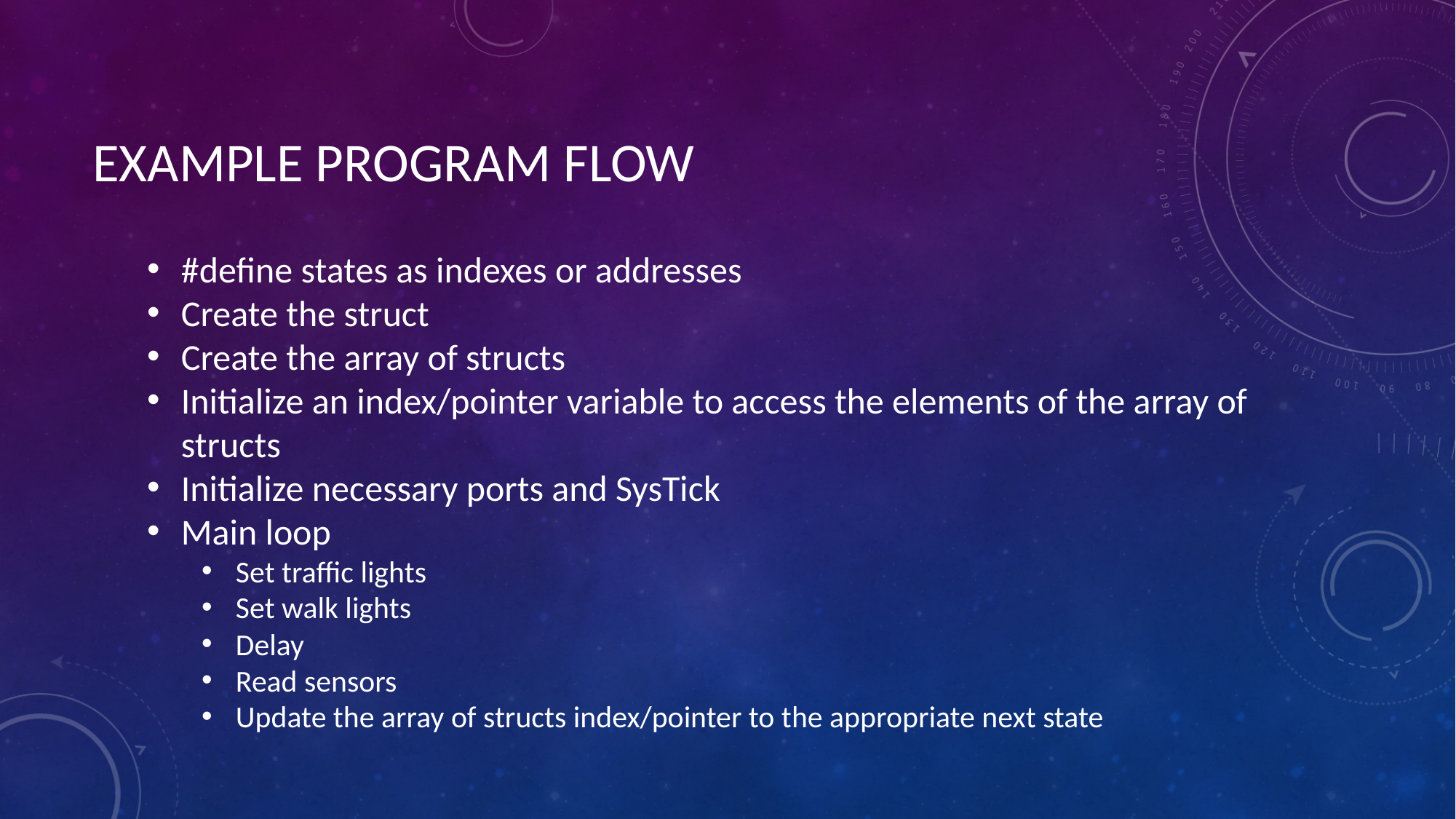

example program flow
#define states as indexes or addresses
Create the struct
Create the array of structs
Initialize an index/pointer variable to access the elements of the array of structs
Initialize necessary ports and SysTick
Main loop
Set traffic lights
Set walk lights
Delay
Read sensors
Update the array of structs index/pointer to the appropriate next state